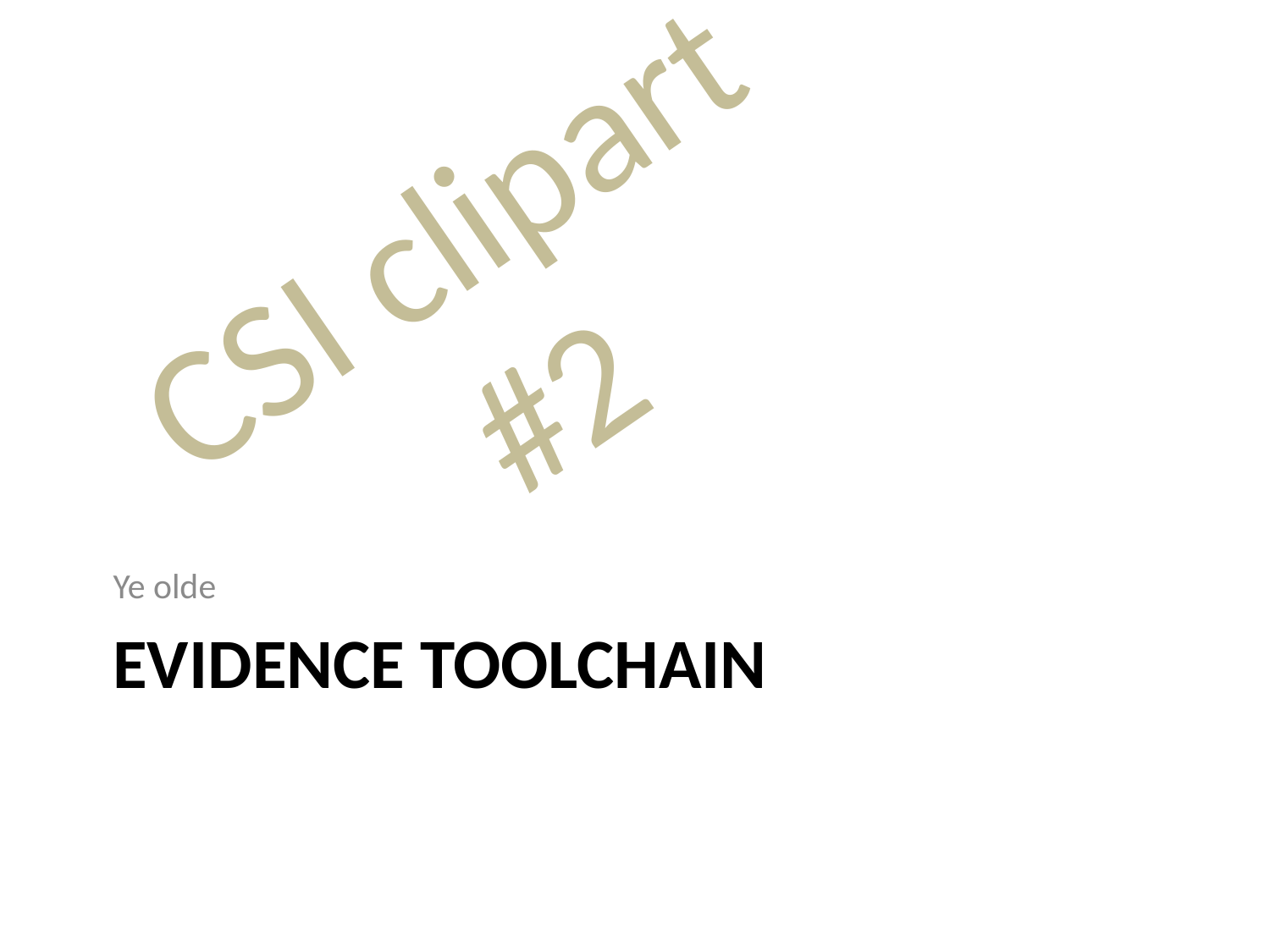

CSI clipart #2
Ye olde
# Evidence Toolchain